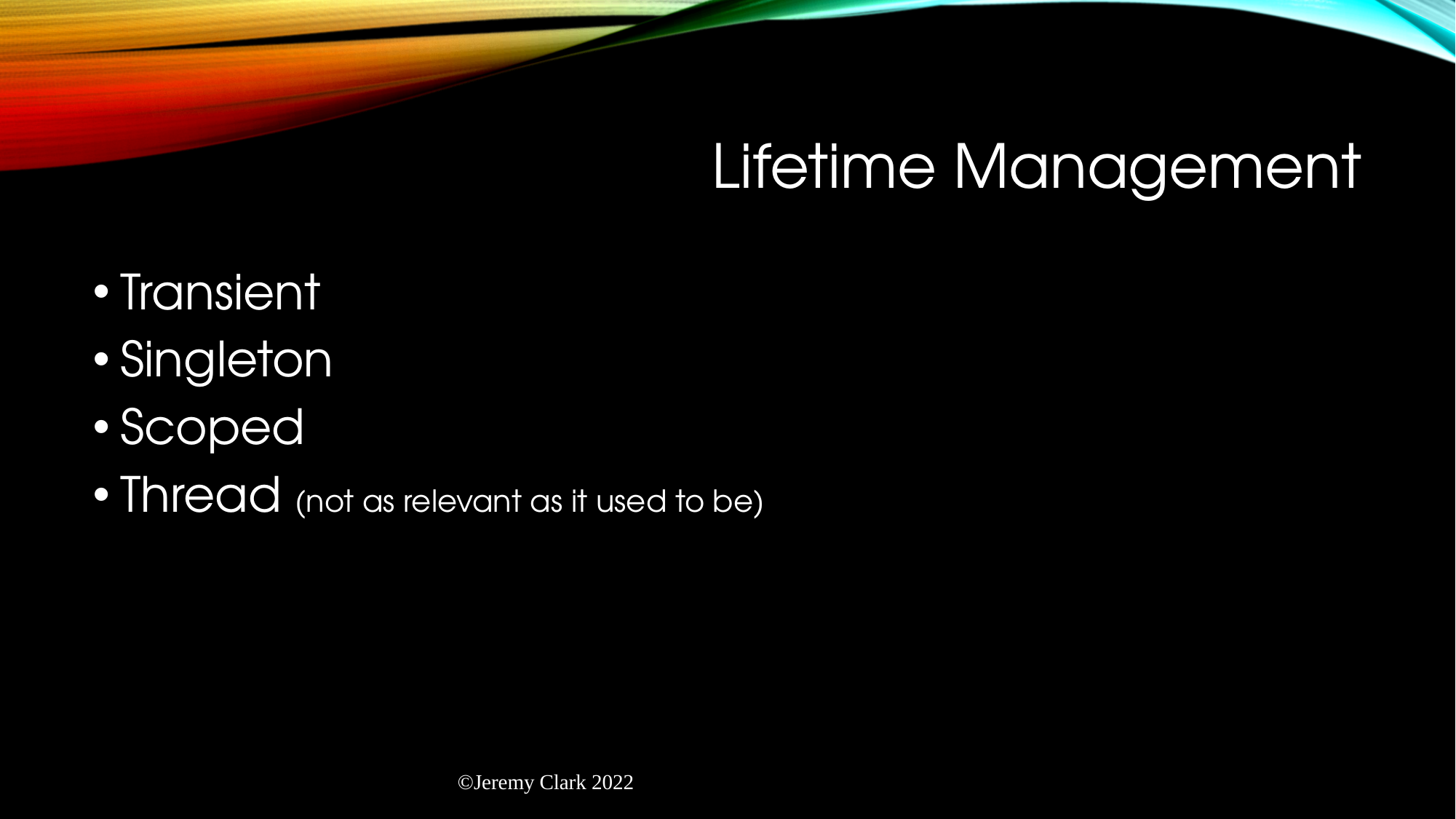

# Lifetime Management
Transient
Singleton
Scoped
Thread (not as relevant as it used to be)

©Jeremy Clark 2022